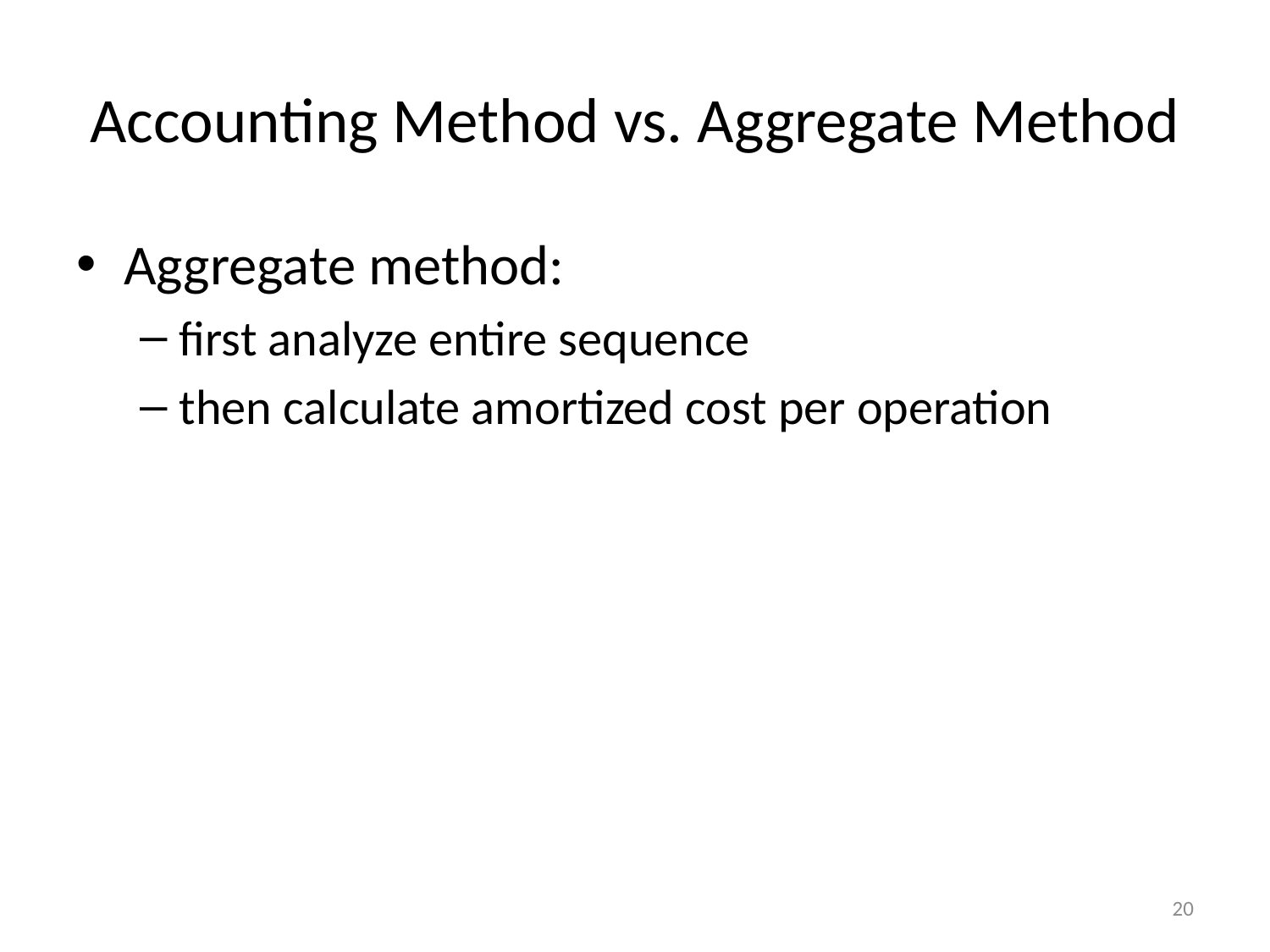

# Accounting Method vs. Aggregate Method
Aggregate method:
first analyze entire sequence
then calculate amortized cost per operation

20